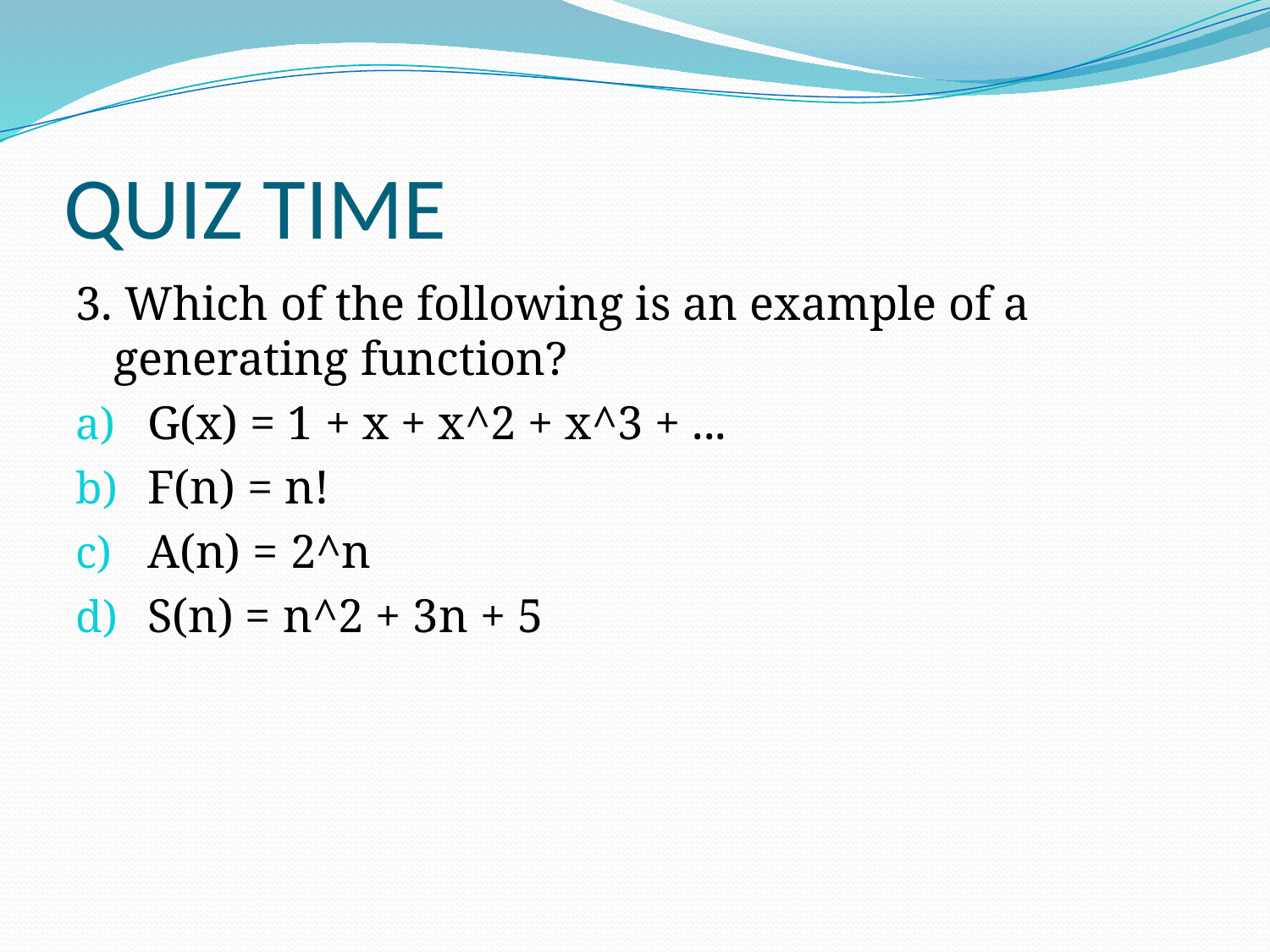

# QUIZ TIME
3. Which of the following is an example of a generating function?
G(x) = 1 + x + x^2 + x^3 + ...
F(n) = n!
A(n) = 2^n
S(n) = n^2 + 3n + 5